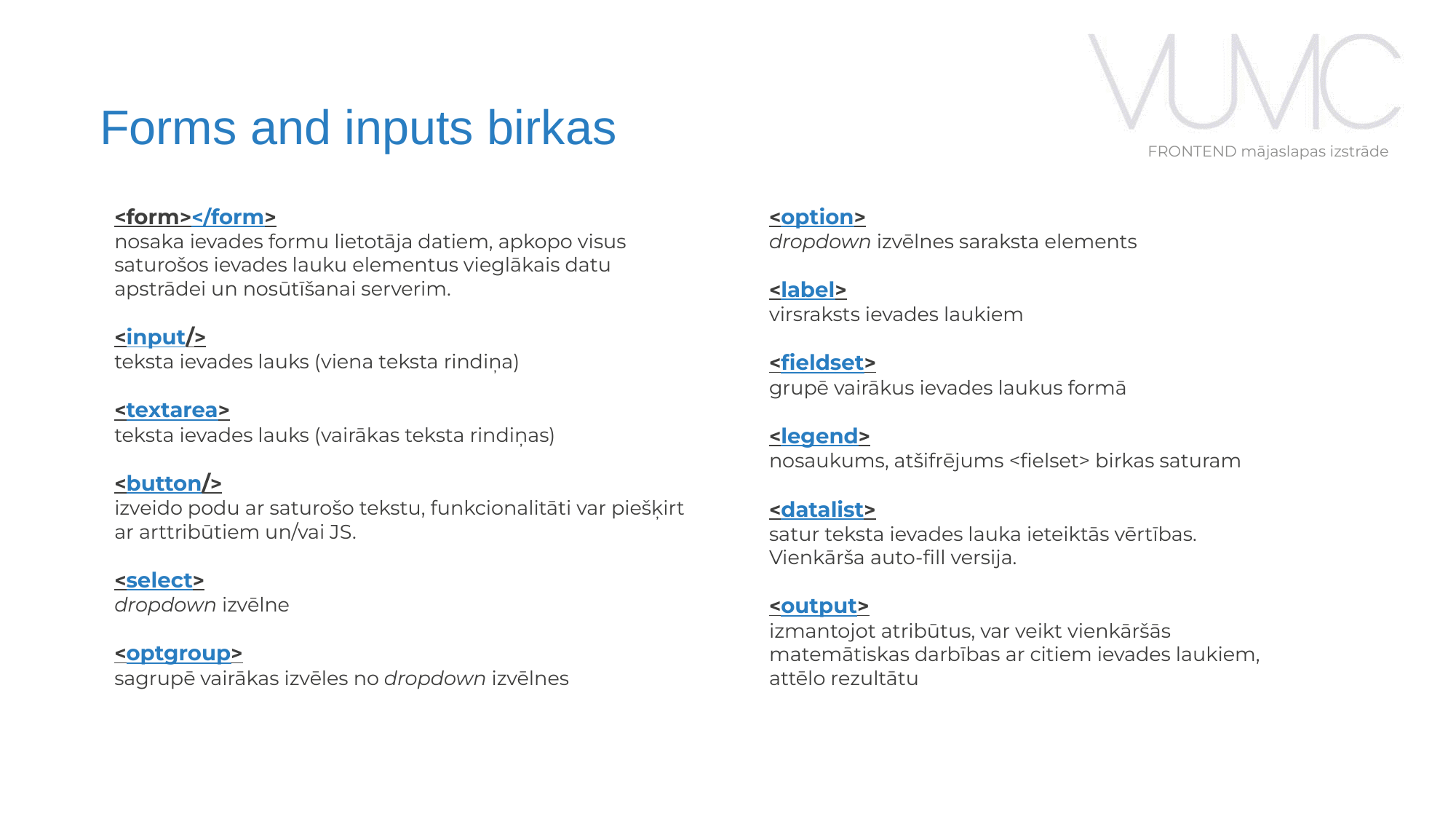

Forms and inputs birkas
FRONTEND mājaslapas izstrāde
<form></form>
nosaka ievades formu lietotāja datiem, apkopo visus saturošos ievades lauku elementus vieglākais datu apstrādei un nosūtīšanai serverim.

<input/>
teksta ievades lauks (viena teksta rindiņa)

<textarea>
teksta ievades lauks (vairākas teksta rindiņas)

<button/>
izveido podu ar saturošo tekstu, funkcionalitāti var piešķirt ar arttribūtiem un/vai JS.

<select>
dropdown izvēlne

<optgroup>
sagrupē vairākas izvēles no dropdown izvēlnes
<option>
dropdown izvēlnes saraksta elements

<label>
virsraksts ievades laukiem

<fieldset>
grupē vairākus ievades laukus formā

<legend>
nosaukums, atšifrējums <fielset> birkas saturam

<datalist>
satur teksta ievades lauka ieteiktās vērtības. Vienkārša auto-fill versija.

<output>
izmantojot atribūtus, var veikt vienkāršās matemātiskas darbības ar citiem ievades laukiem, attēlo rezultātu
33